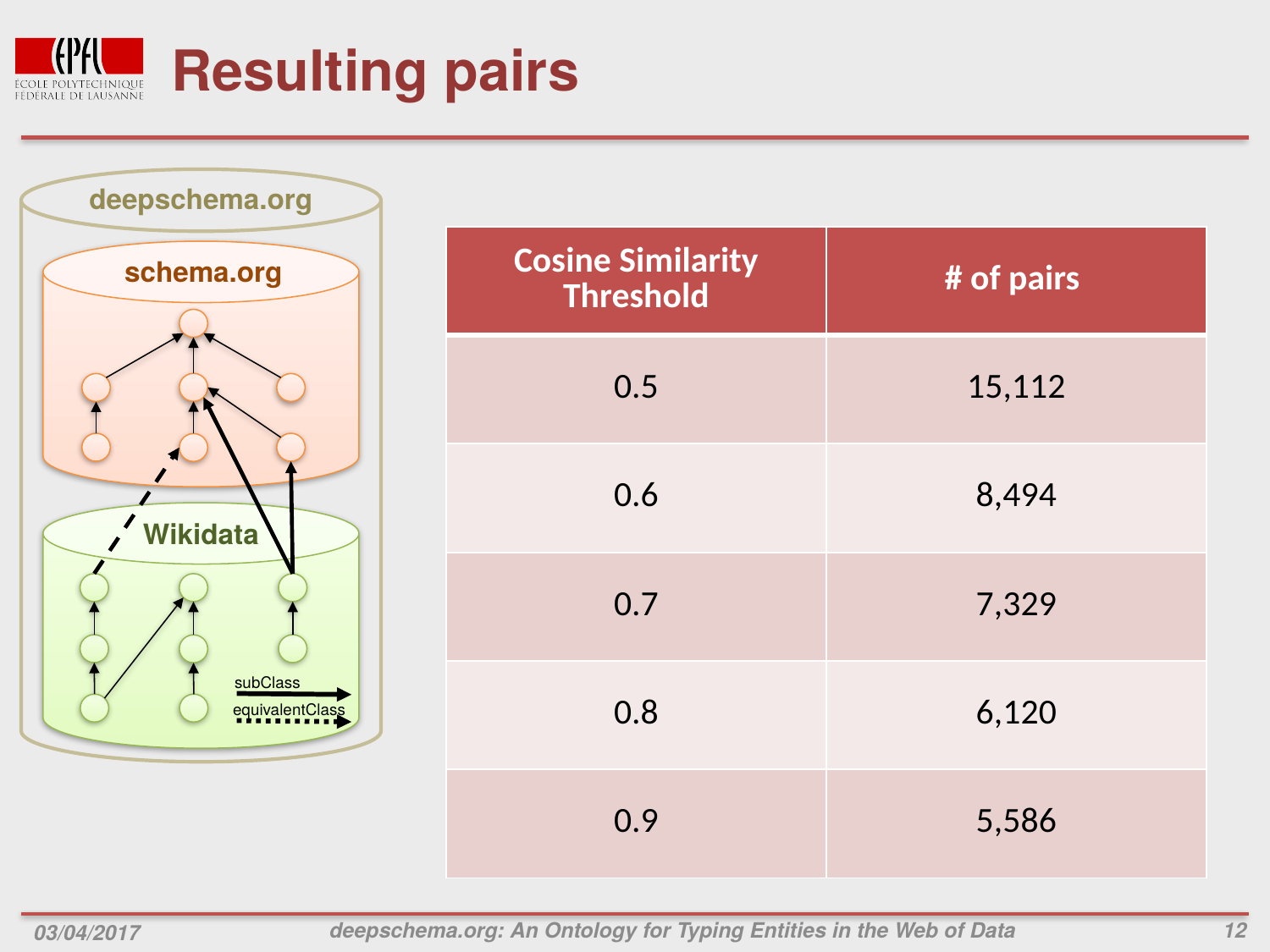

# Resulting pairs

deepschema.org

schema.org

Wikidata

subClass
equivalentClass

| Cosine Similarity Threshold | # of pairs |
| --- | --- |
| 0.5 | 15,112 |
| 0.6 | 8,494 |
| 0.7 | 7,329 |
| 0.8 | 6,120 |
| 0.9 | 5,586 |
03/04/2017
deepschema.org: An Ontology for Typing Entities in the Web of Data
12